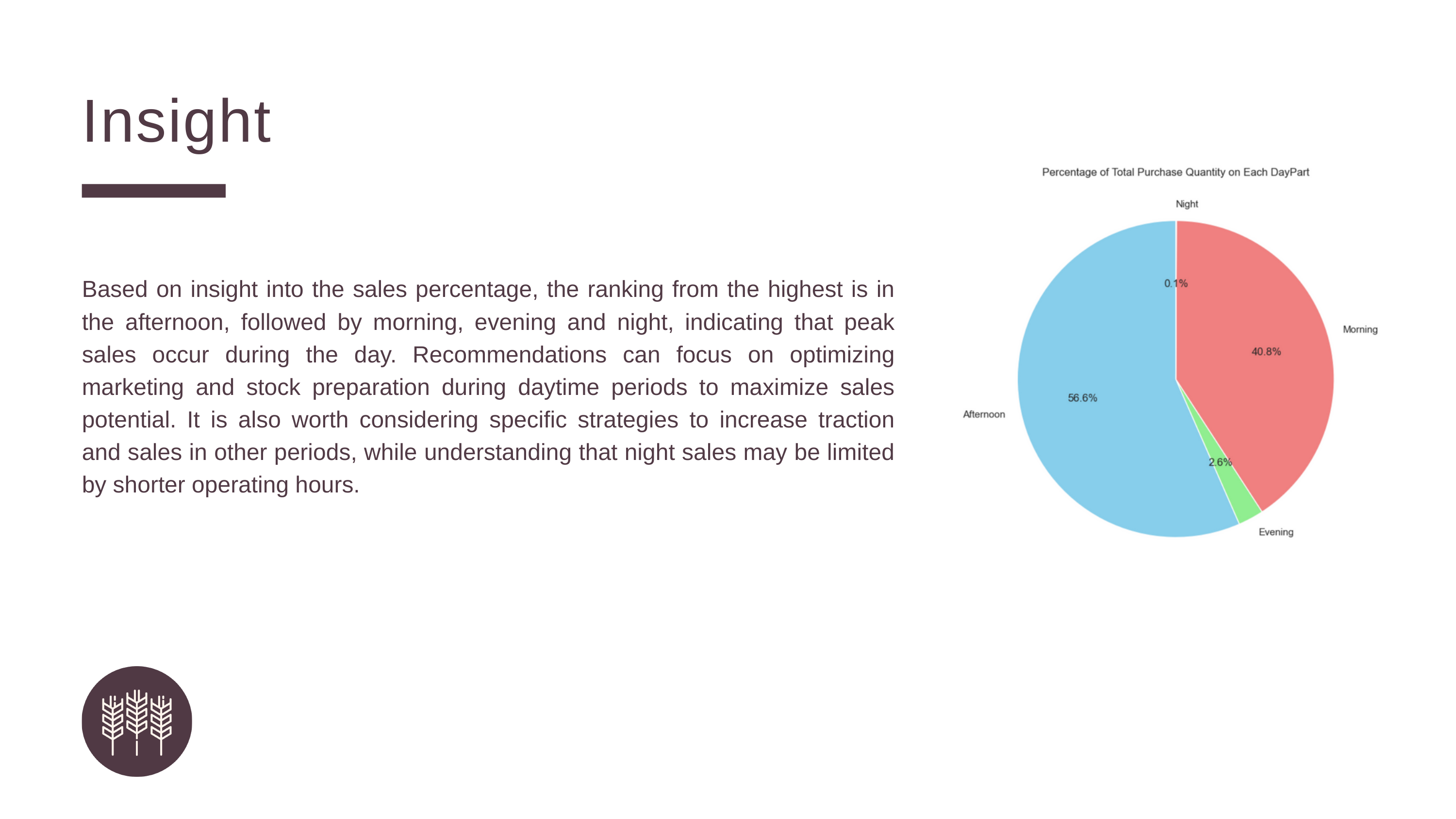

Insight

Based on insight into the sales percentage, the ranking from the highest is in the afternoon, followed by morning, evening and night, indicating that peak sales occur during the day. Recommendations can focus on optimizing marketing and stock preparation during daytime periods to maximize sales potential. It is also worth considering specific strategies to increase traction and sales in other periods, while understanding that night sales may be limited by shorter operating hours.